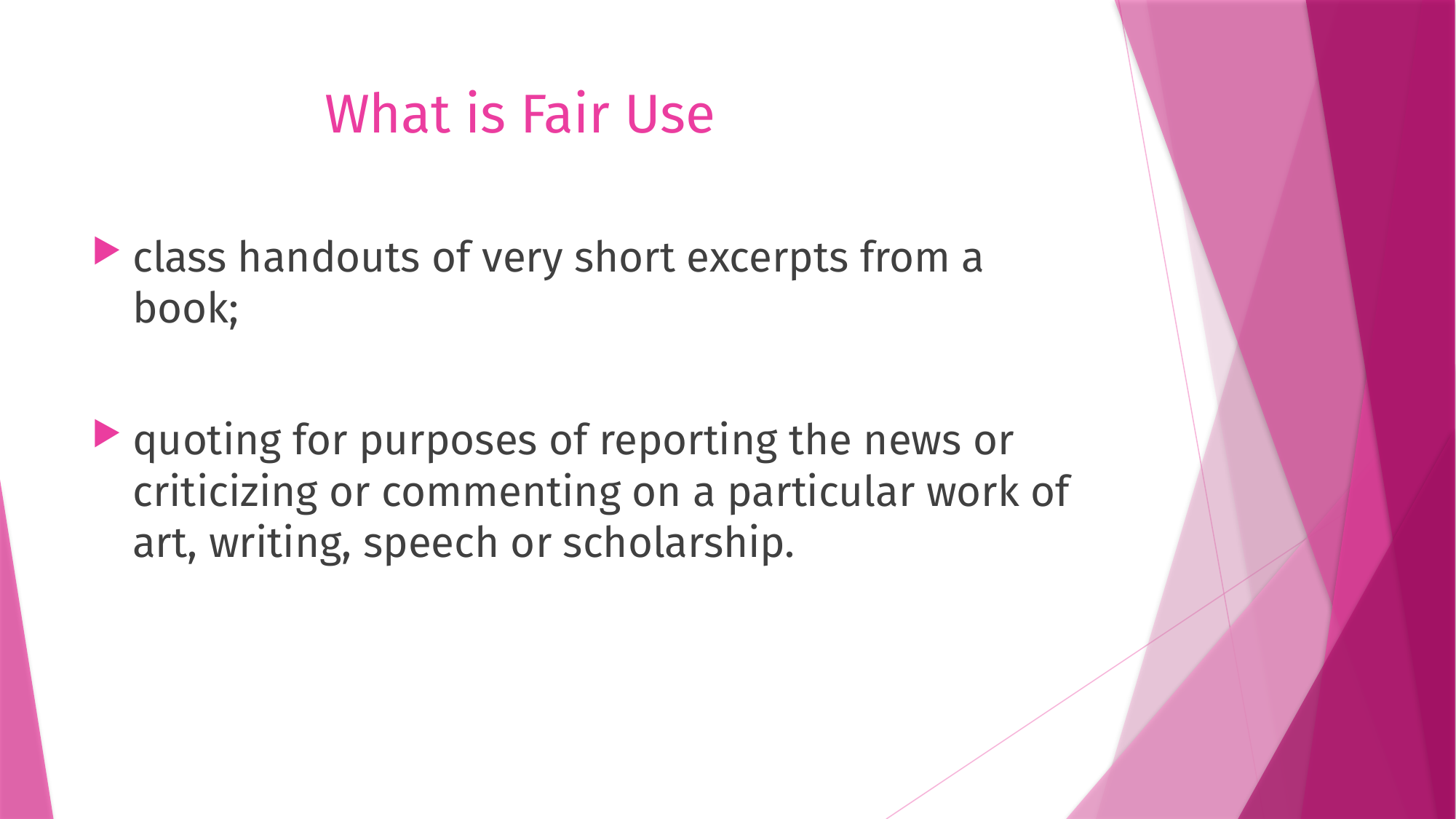

# What is Fair Use

class handouts of very short excerpts from a book;

quoting for purposes of reporting the news or criticizing or commenting on a particular work of art, writing, speech or scholarship.